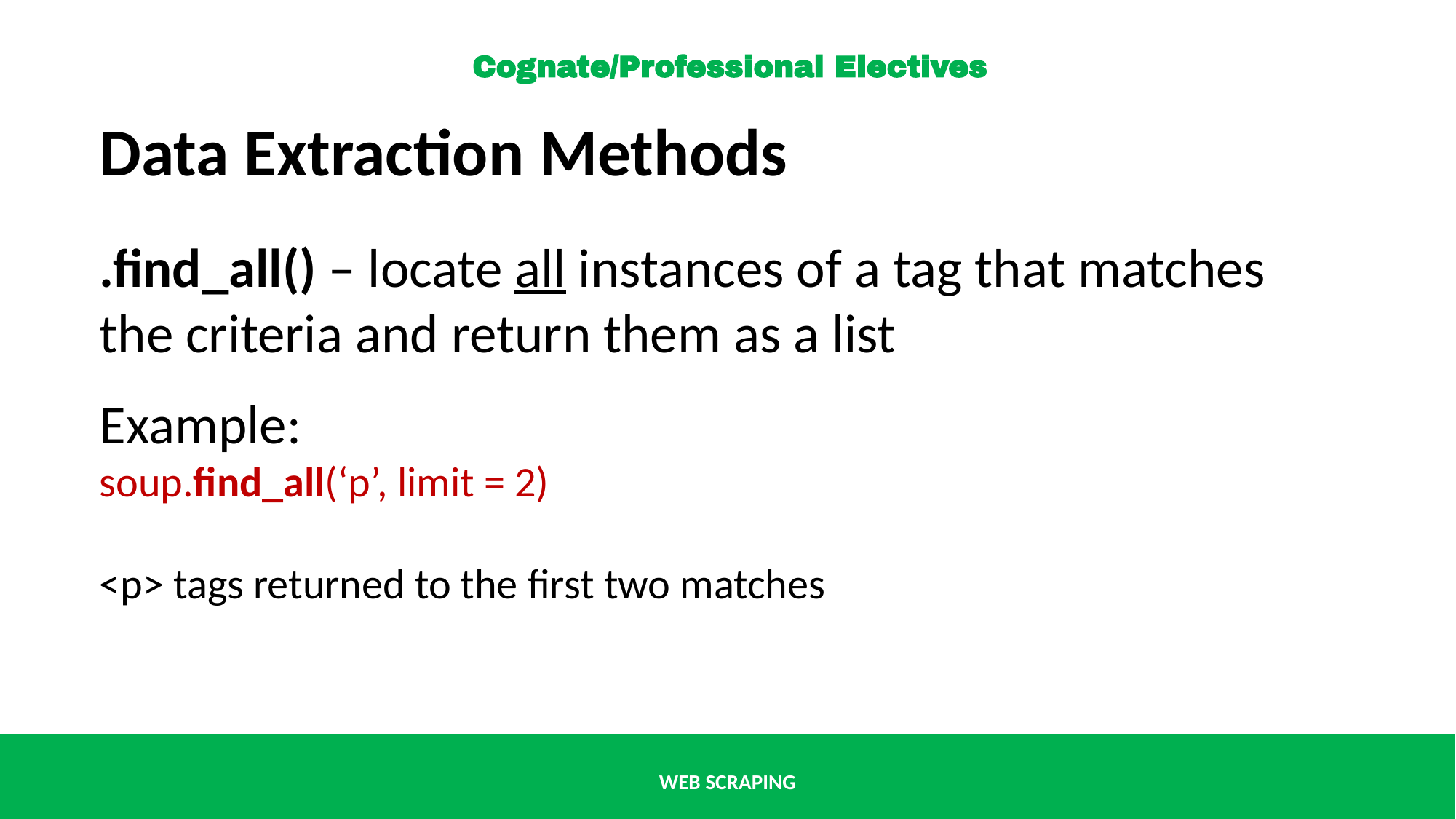

Data Extraction Methods

.find_all() – locate all instances of a tag that matches the criteria and return them as a list

Example:
soup.find_all(‘p’, limit = 2)

<p> tags returned to the first two matches